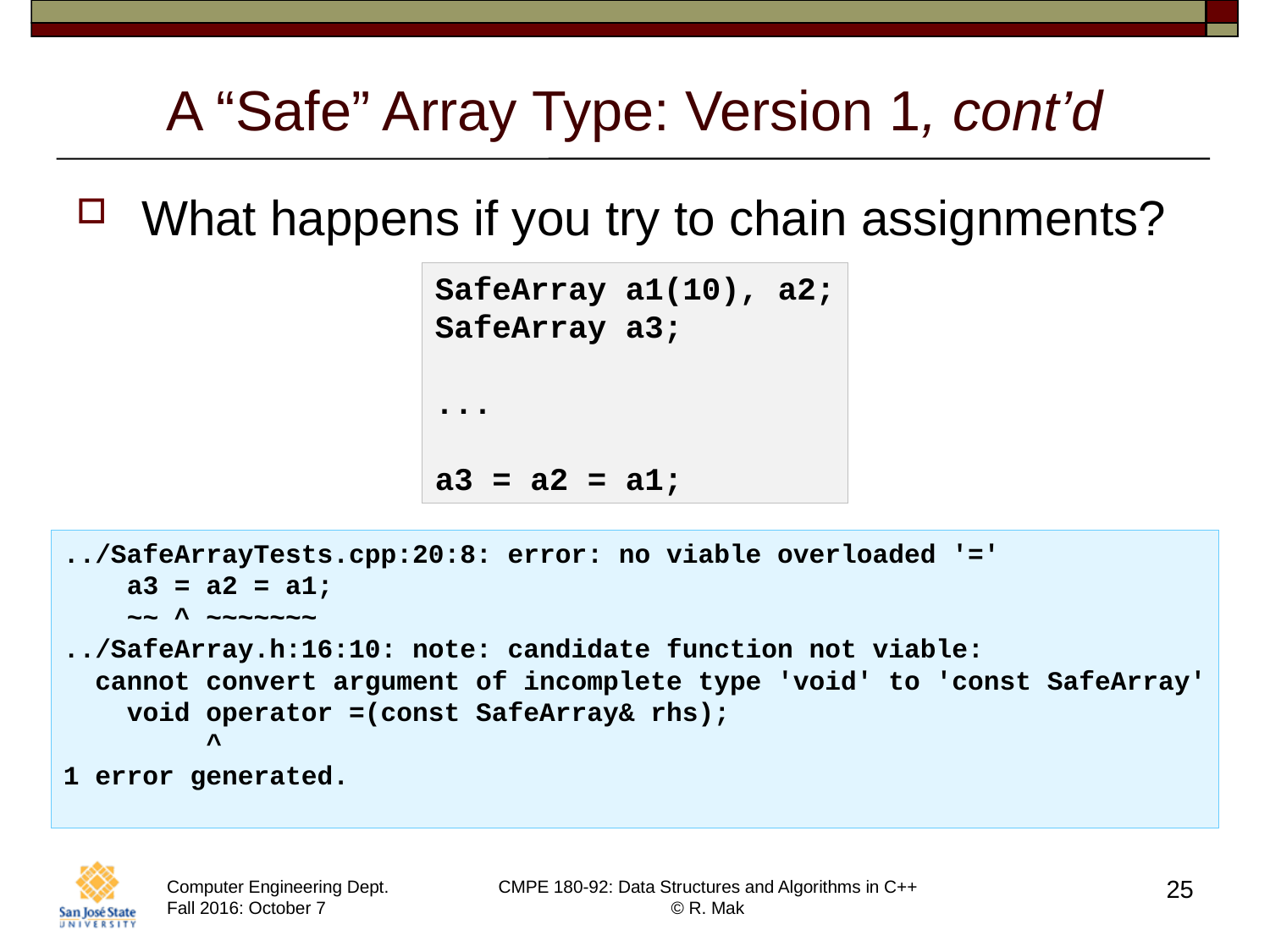

# A “Safe” Array Type: Version 1, cont’d
What happens if you try to chain assignments?
SafeArray a1(10), a2;
SafeArray a3;

...

a3 = a2 = a1;
../SafeArrayTests.cpp:20:8: error: no viable overloaded '='
    a3 = a2 = a1;
    ~~ ^ ~~~~~~~
../SafeArray.h:16:10: note: candidate function not viable:
  cannot convert argument of incomplete type 'void' to 'const SafeArray'
    void operator =(const SafeArray& rhs);
         ^
1 error generated.

25